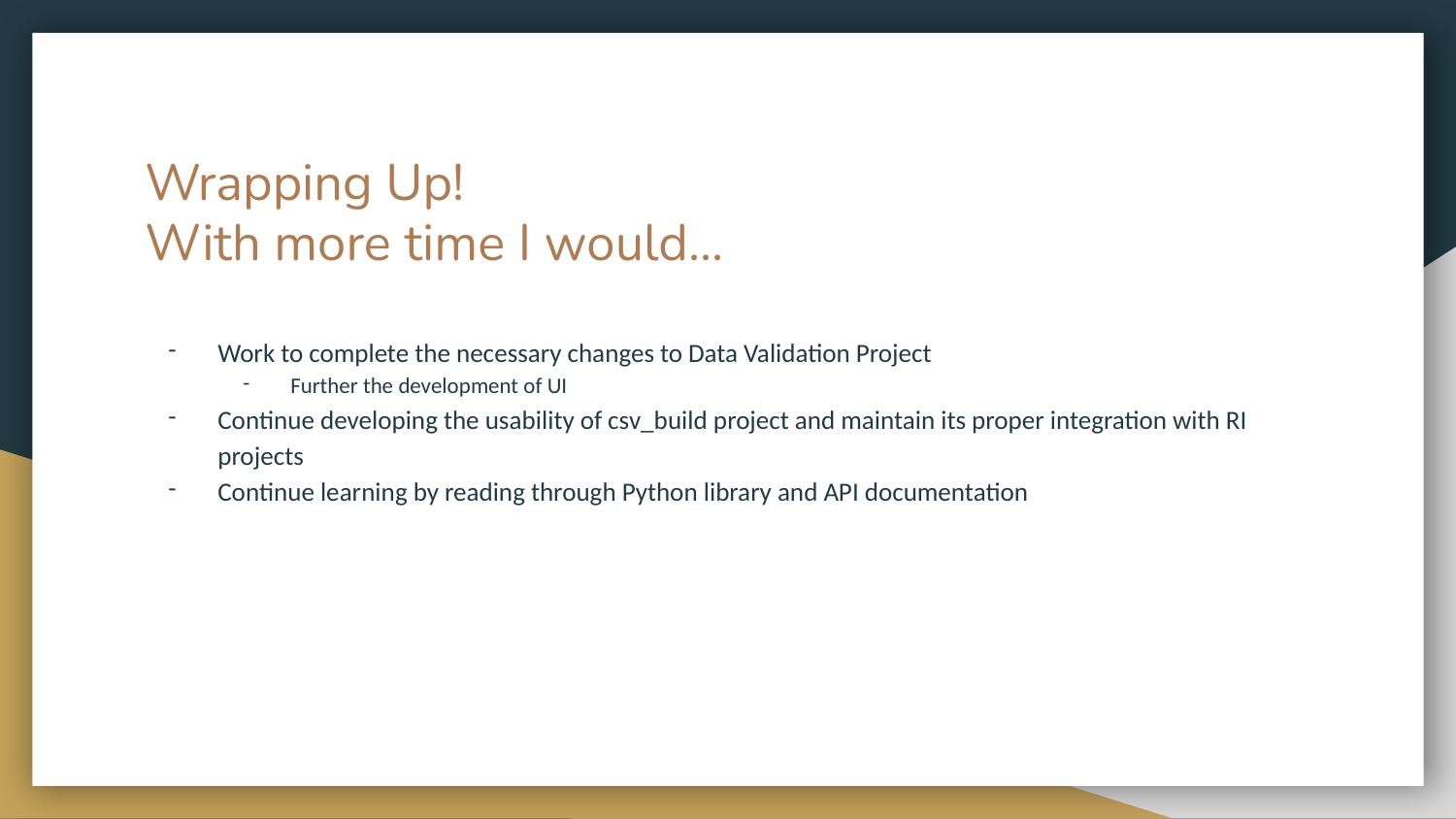

# Wrapping Up!
With more time I would…
Work to complete the necessary changes to Data Validation Project
Further the development of UI
Continue developing the usability of csv_build project and maintain its proper integration with RI projects
Continue learning by reading through Python library and API documentation